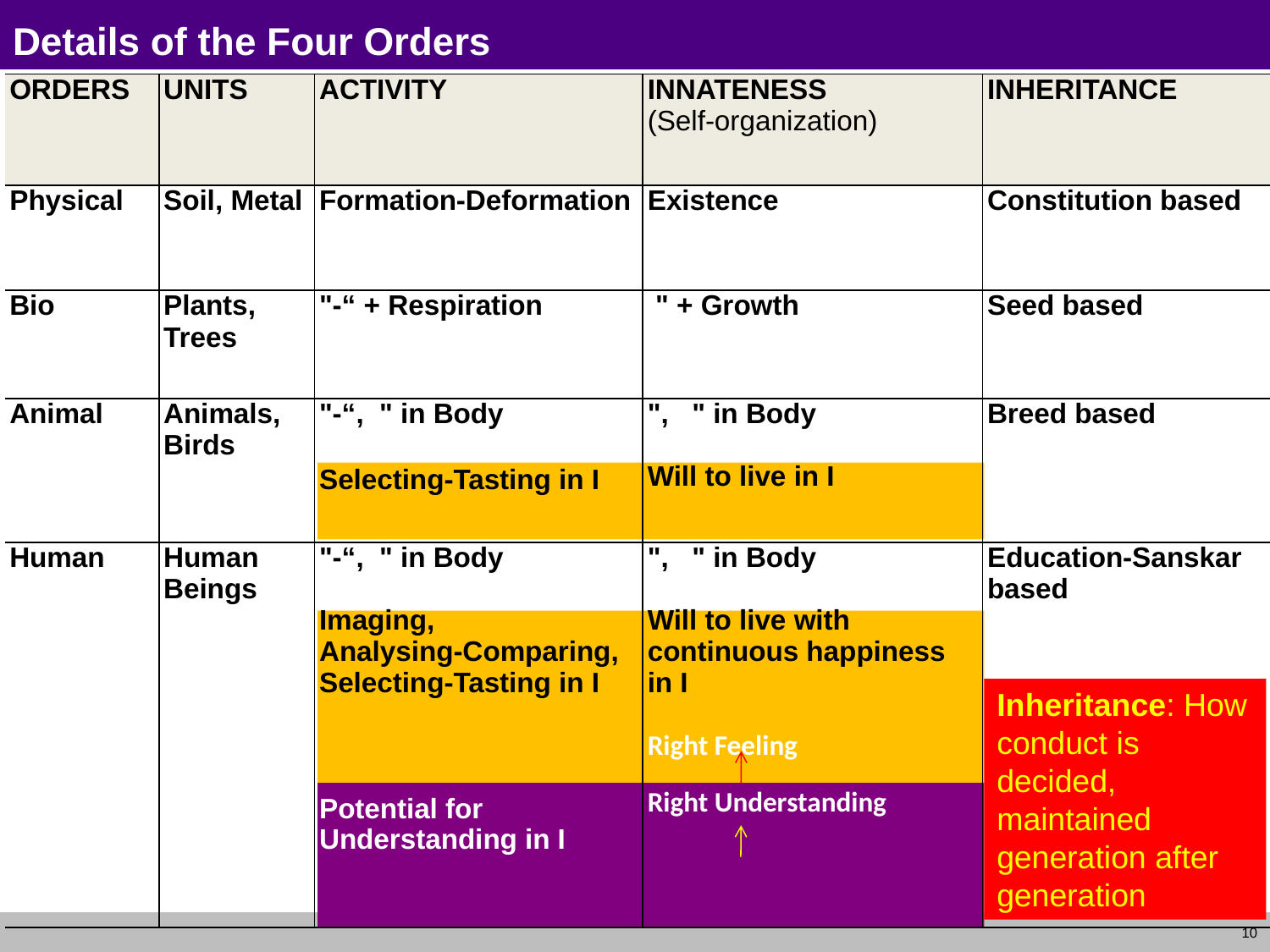

# Details of the Four Orders
| ORDERS | UNITS | ACTIVITY | INNATENESS (Self-organization) | INHERITANCE |
| --- | --- | --- | --- | --- |
| Physical | Soil, Metal | Formation-Deformation | Existence | Constitution based |
| Bio | Plants, Trees | "-“ + Respiration | " + Growth | Seed based |
| Animal | Animals, Birds | "-“, " in Body Selecting-Tasting in I | ", " in Body Will to live in I | Breed based |
| Human | Human Beings | "-“, " in Body Imaging, Analysing-Comparing, Selecting-Tasting in I Potential for Understanding in I | ", " in Body Will to live with continuous happiness in I Right Feeling Right Understanding | Education-Sanskar based |

Inheritance: How conduct is decided, maintained generation after generation